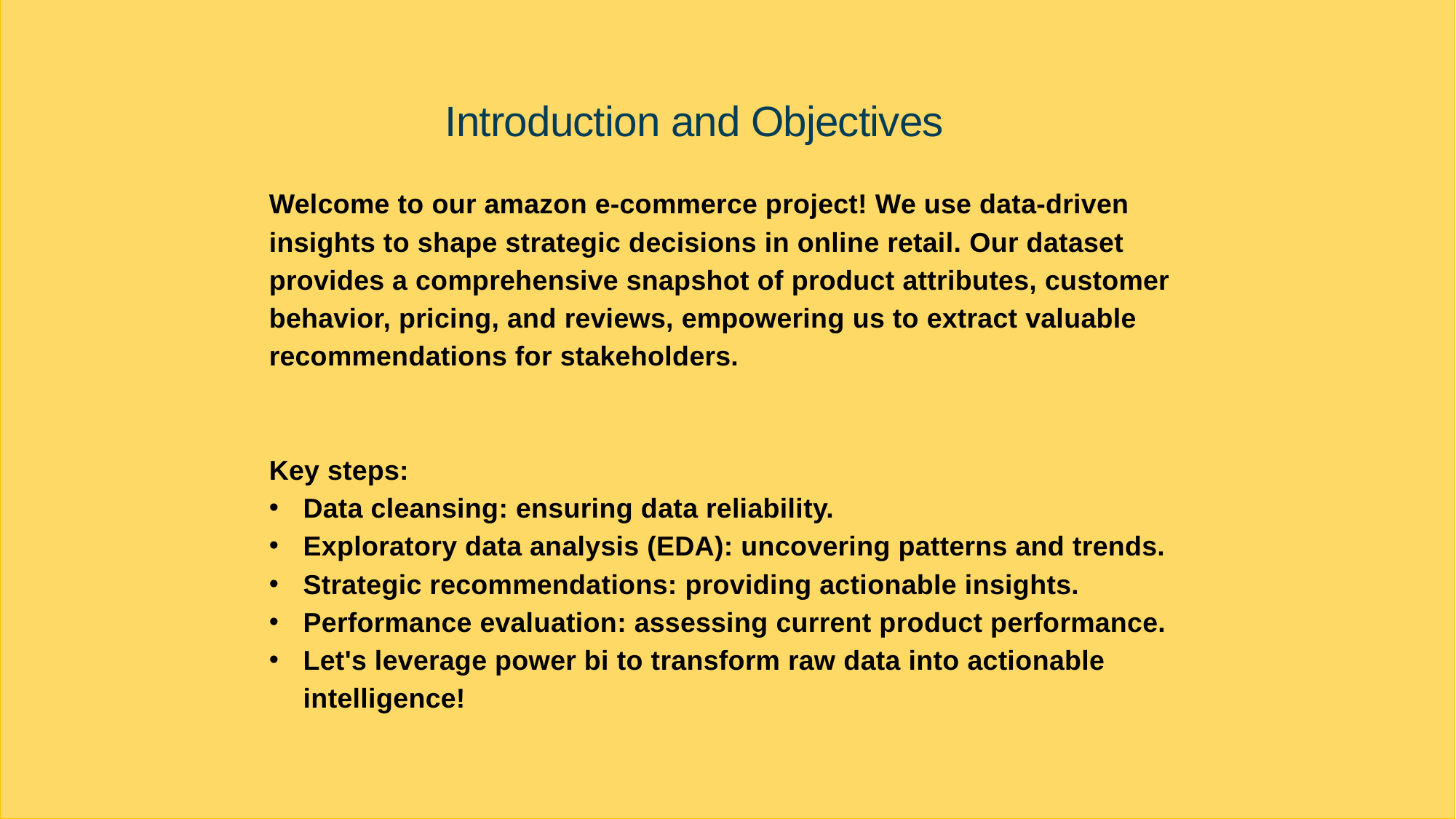

Introduction and Objectives
Welcome to our amazon e-commerce project! We use data-driven insights to shape strategic decisions in online retail. Our dataset provides a comprehensive snapshot of product attributes, customer behavior, pricing, and reviews, empowering us to extract valuable recommendations for stakeholders.

Key steps:
Data cleansing: ensuring data reliability.
Exploratory data analysis (EDA): uncovering patterns and trends.
Strategic recommendations: providing actionable insights.
Performance evaluation: assessing current product performance.
Let's leverage power bi to transform raw data into actionable intelligence!